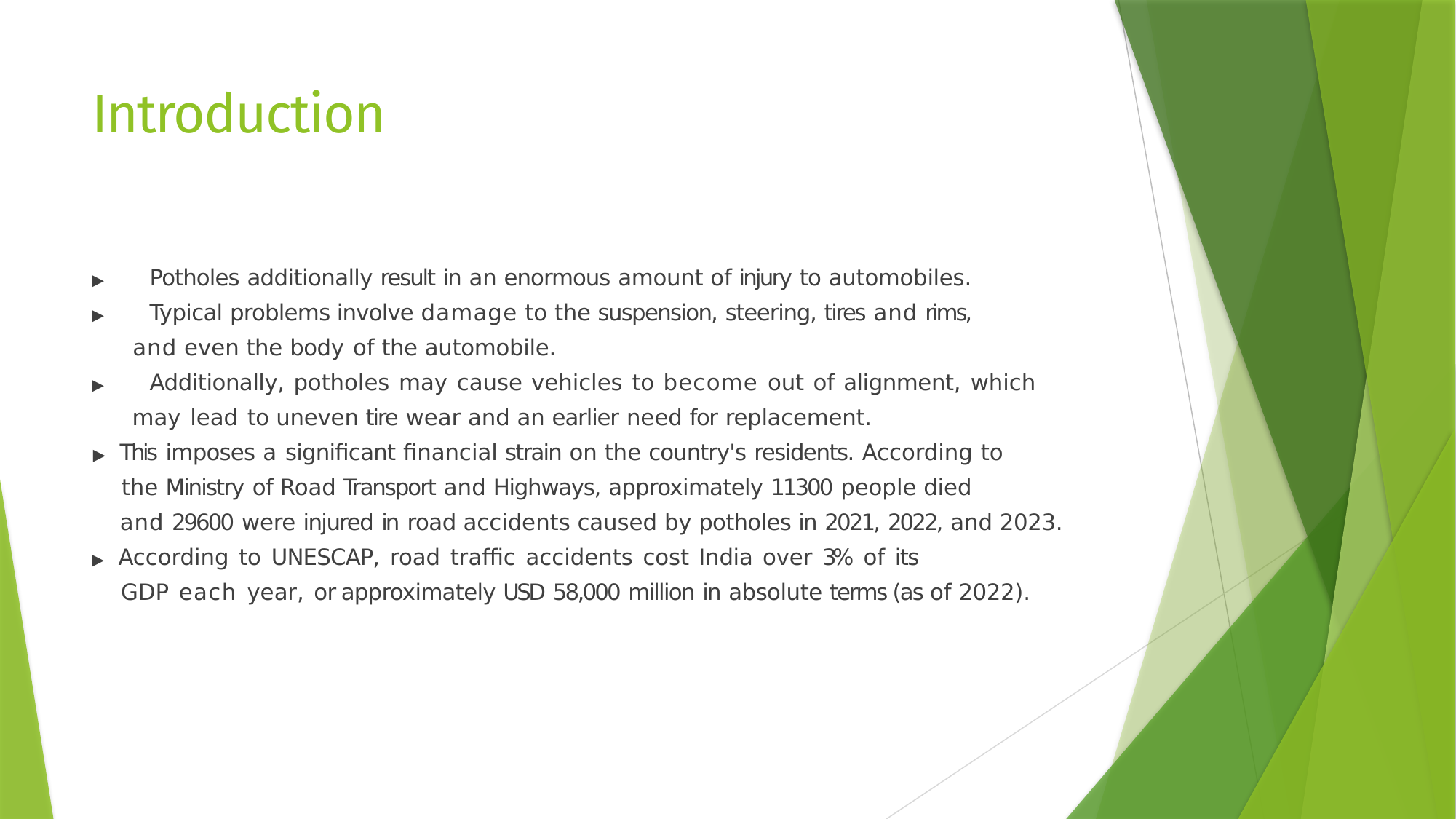

# Introduction
▶	Potholes additionally result in an enormous amount of injury to automobiles.
▶	Typical problems involve damage to the suspension, steering, tires and rims,
           and even the body  of the automobile.
▶	Additionally, potholes may cause vehicles to become out of alignment, which
      may lead to uneven tire wear and an earlier need for replacement.
▶ This imposes a significant financial strain on the country's residents. According to
      the Ministry of Road Transport and Highways, approximately 11300 people died
      and 29600 were injured in road accidents caused by potholes in 2021, 2022, and 2023.
▶  According to UNESCAP, road traffic accidents cost India over 3% of its
    GDP each year, or approximately USD 58,000 million in absolute terms (as of 2022).